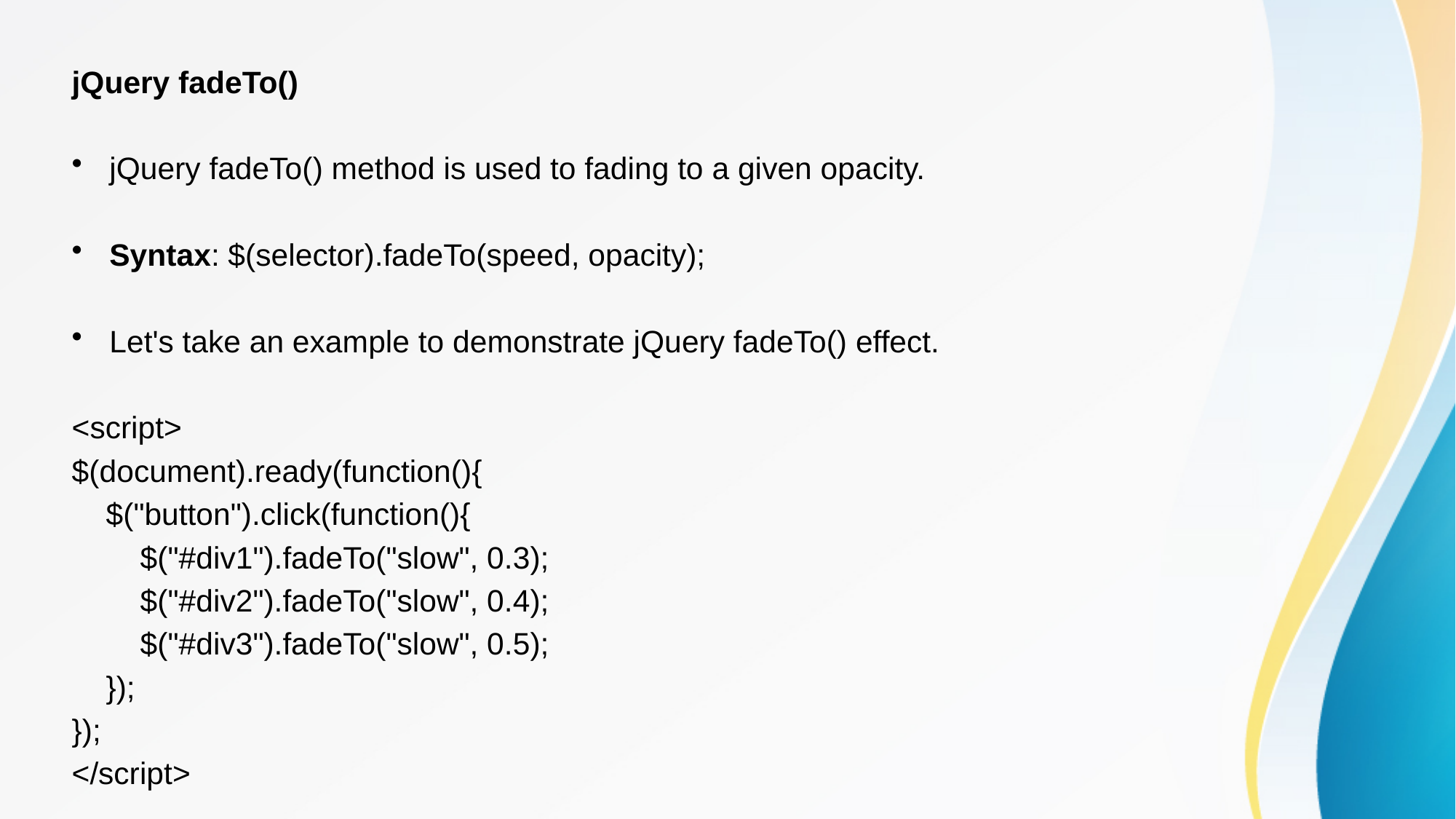

jQuery fadeTo()

jQuery fadeTo() method is used to fading to a given opacity.

Syntax: $(selector).fadeTo(speed, opacity);

Let's take an example to demonstrate jQuery fadeTo() effect.

<script>
$(document).ready(function(){
    $("button").click(function(){
        $("#div1").fadeTo("slow", 0.3);
        $("#div2").fadeTo("slow", 0.4);
        $("#div3").fadeTo("slow", 0.5);
    });
});
</script>